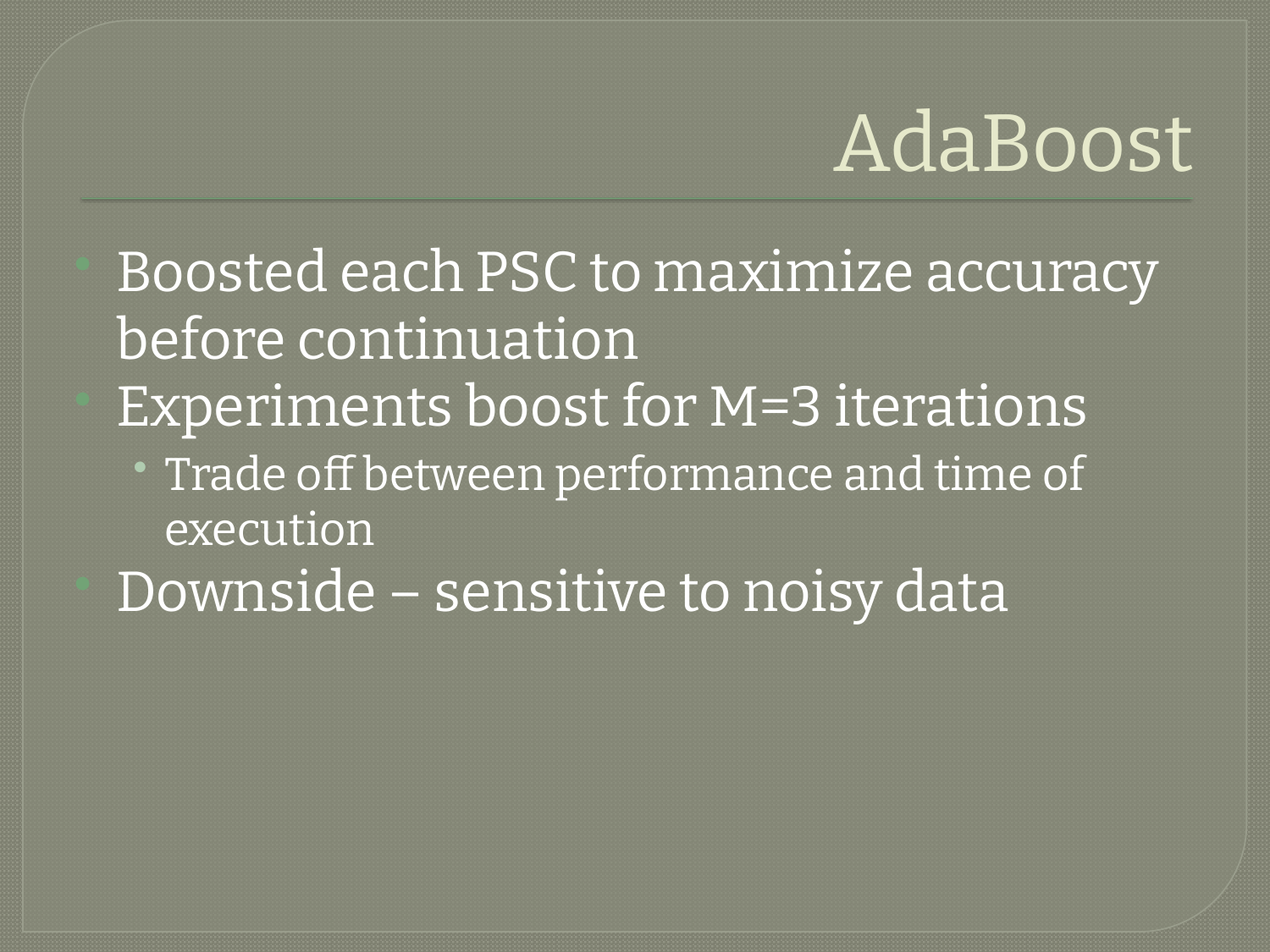

# AdaBoost
Boosted each PSC to maximize accuracy before continuation
Experiments boost for M=3 iterations
Trade off between performance and time of execution
Downside – sensitive to noisy data